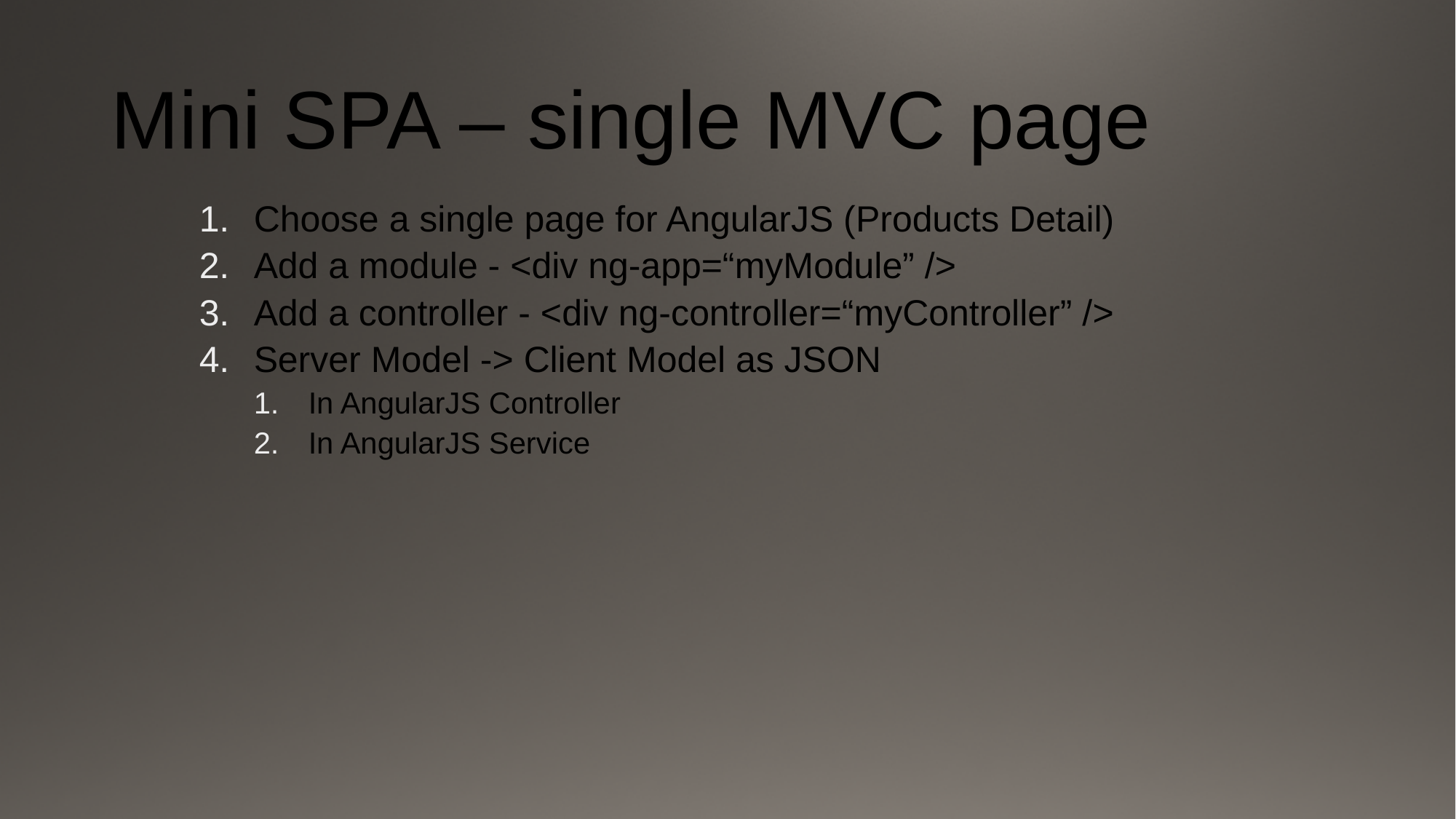

# Mini SPA – single MVC page
Choose a single page for AngularJS (Products Detail)
Add a module - <div ng-app=“myModule” />
Add a controller - <div ng-controller=“myController” />
Server Model -> Client Model as JSON
In AngularJS Controller
In AngularJS Service